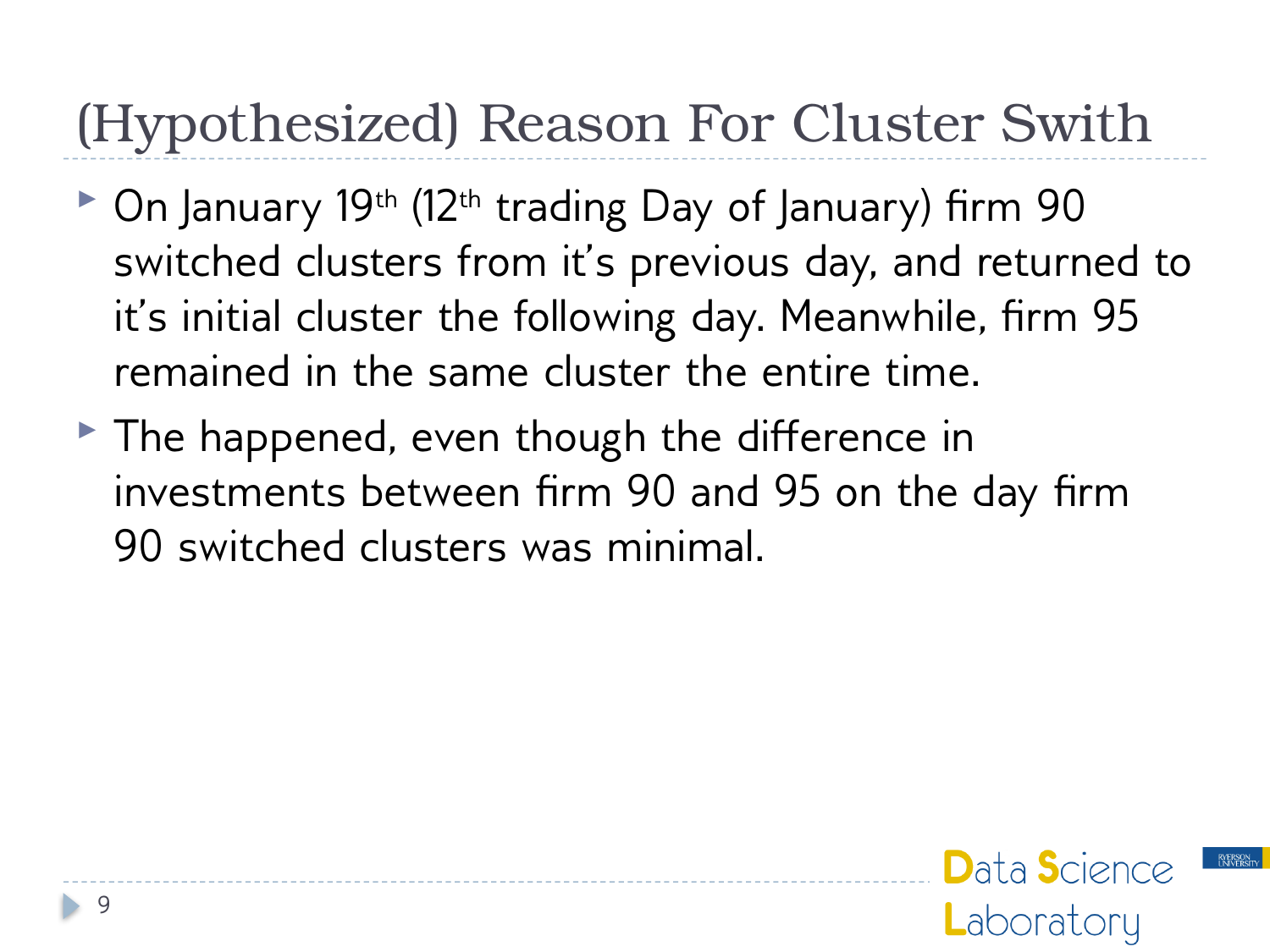

# (Hypothesized) Reason For Cluster Swith
On January 19th (12th trading Day of January) firm 90 switched clusters from it’s previous day, and returned to it’s initial cluster the following day. Meanwhile, firm 95 remained in the same cluster the entire time.
The happened, even though the difference in investments between firm 90 and 95 on the day firm 90 switched clusters was minimal.

9